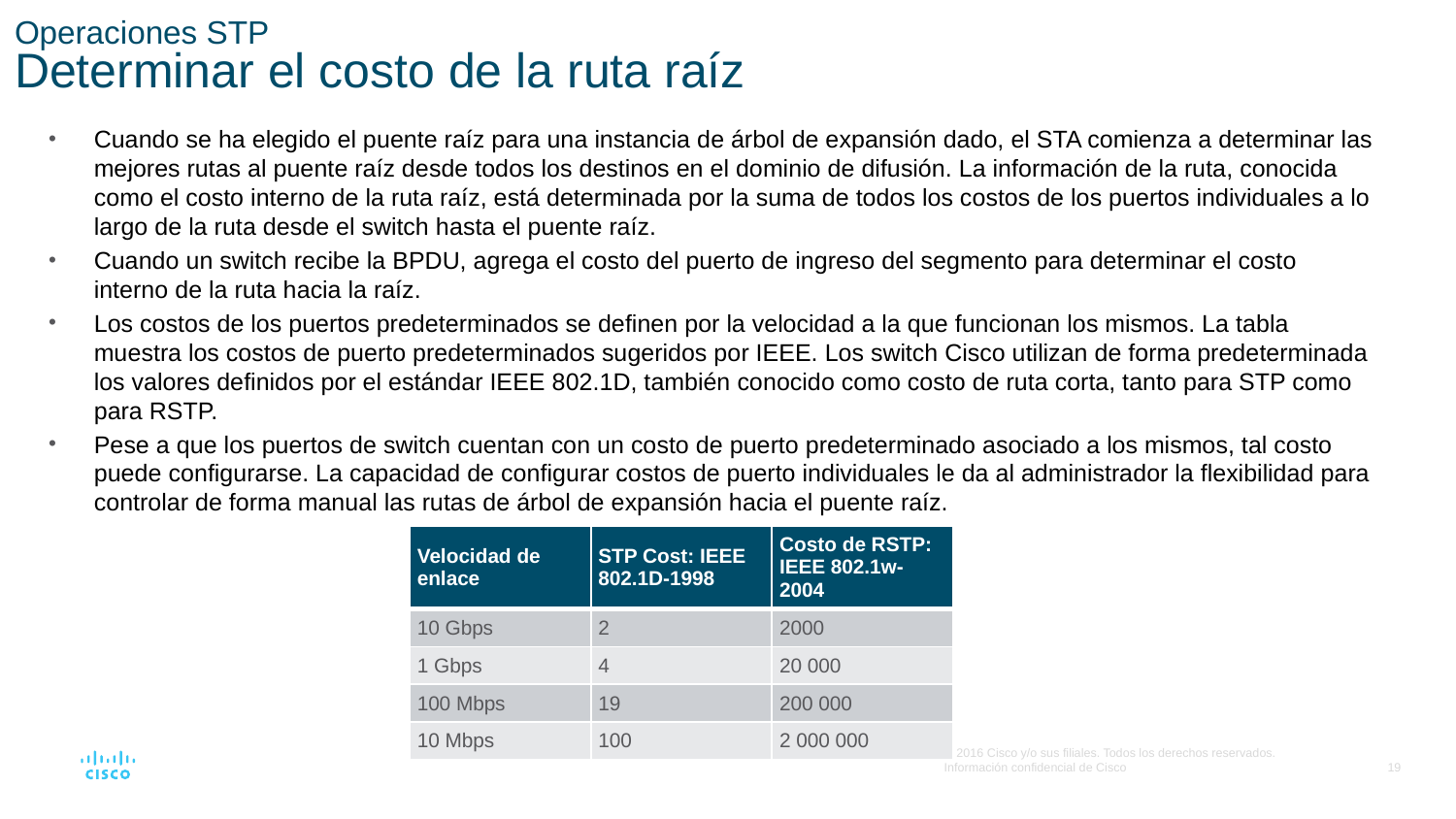

# Operaciones STP Determinar el costo de la ruta raíz
Cuando se ha elegido el puente raíz para una instancia de árbol de expansión dado, el STA comienza a determinar las mejores rutas al puente raíz desde todos los destinos en el dominio de difusión. La información de la ruta, conocida como el costo interno de la ruta raíz, está determinada por la suma de todos los costos de los puertos individuales a lo largo de la ruta desde el switch hasta el puente raíz.
Cuando un switch recibe la BPDU, agrega el costo del puerto de ingreso del segmento para determinar el costo interno de la ruta hacia la raíz.
Los costos de los puertos predeterminados se definen por la velocidad a la que funcionan los mismos. La tabla muestra los costos de puerto predeterminados sugeridos por IEEE. Los switch Cisco utilizan de forma predeterminada los valores definidos por el estándar IEEE 802.1D, también conocido como costo de ruta corta, tanto para STP como para RSTP.
Pese a que los puertos de switch cuentan con un costo de puerto predeterminado asociado a los mismos, tal costo puede configurarse. La capacidad de configurar costos de puerto individuales le da al administrador la flexibilidad para controlar de forma manual las rutas de árbol de expansión hacia el puente raíz.
| Velocidad de enlace | STP Cost: IEEE 802.1D-1998 | Costo de RSTP: IEEE 802.1w-2004 |
| --- | --- | --- |
| 10 Gbps | 2 | 2000 |
| 1 Gbps | 4 | 20 000 |
| 100 Mbps | 19 | 200 000 |
| 10 Mbps | 100 | 2 000 000 |